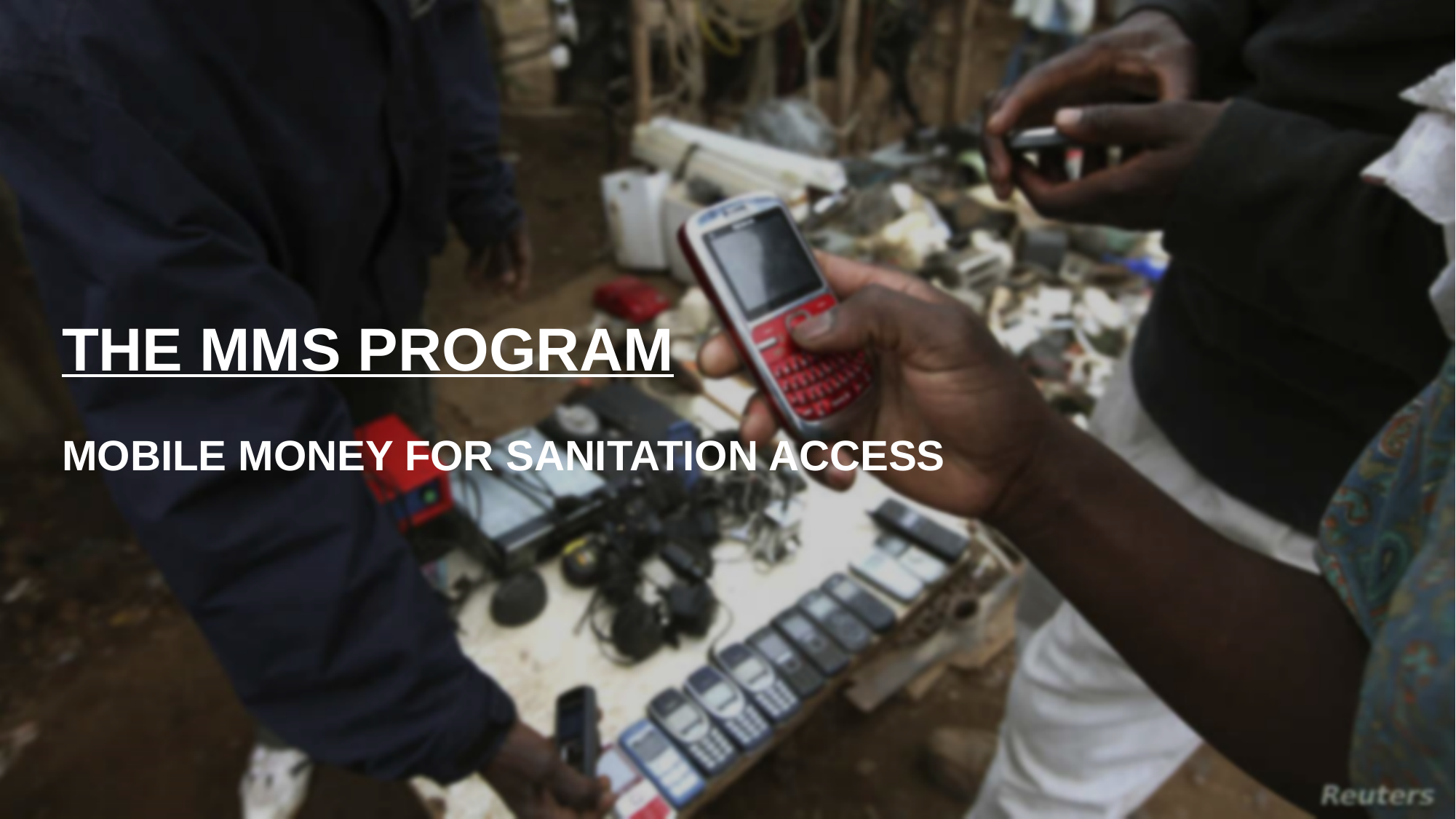

THE MMS PROGRAM

MOBILE MONEY FOR SANITATION ACCESS